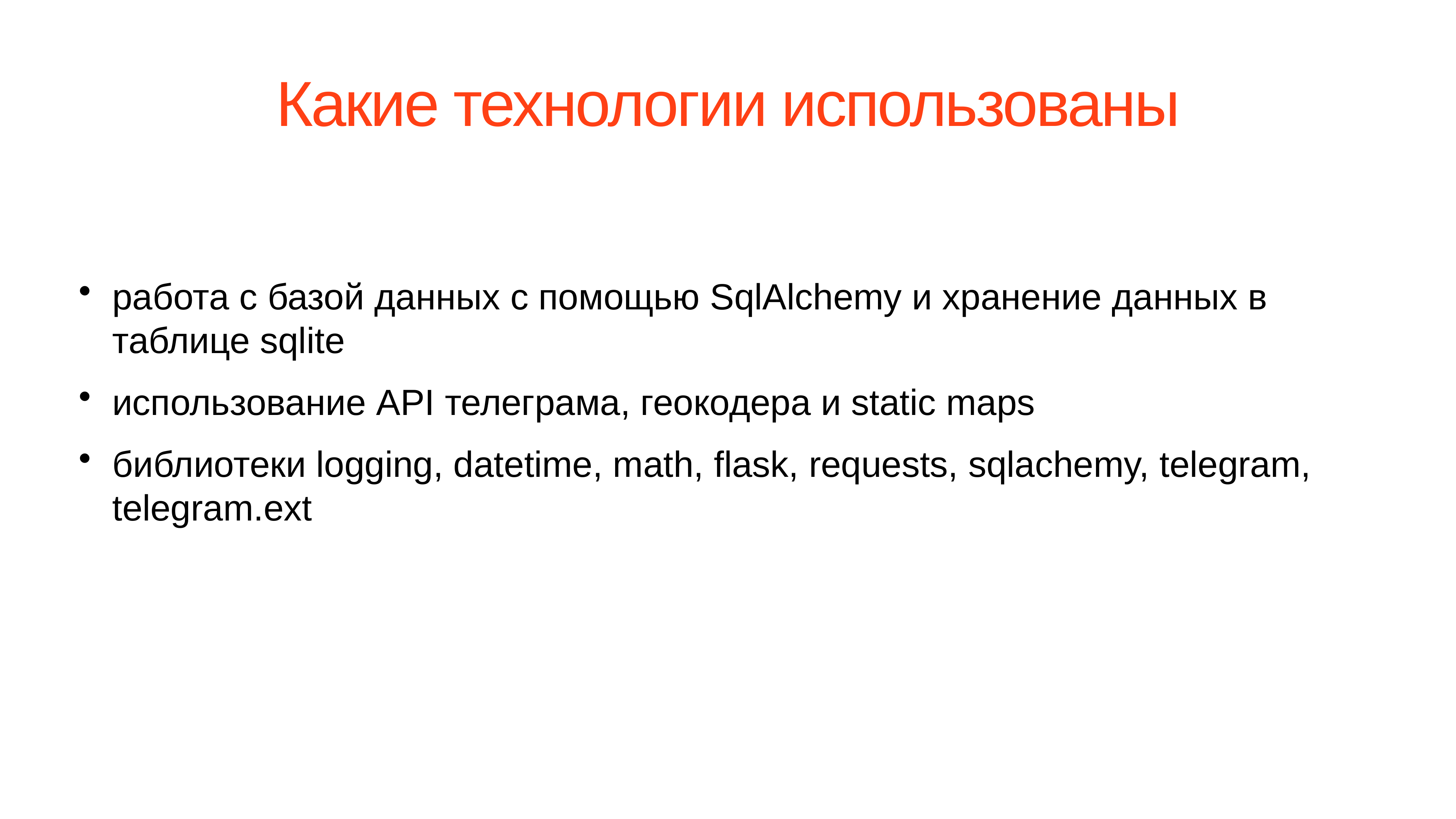

# Какие технологии использованы
работа с базой данных с помощью SqlAlchemy и хранение данных в таблице sqlite
использование API телеграма, геокодера и static maps
библиотеки logging, datetime, math, flask, requests, sqlachemy, telegram, telegram.ext